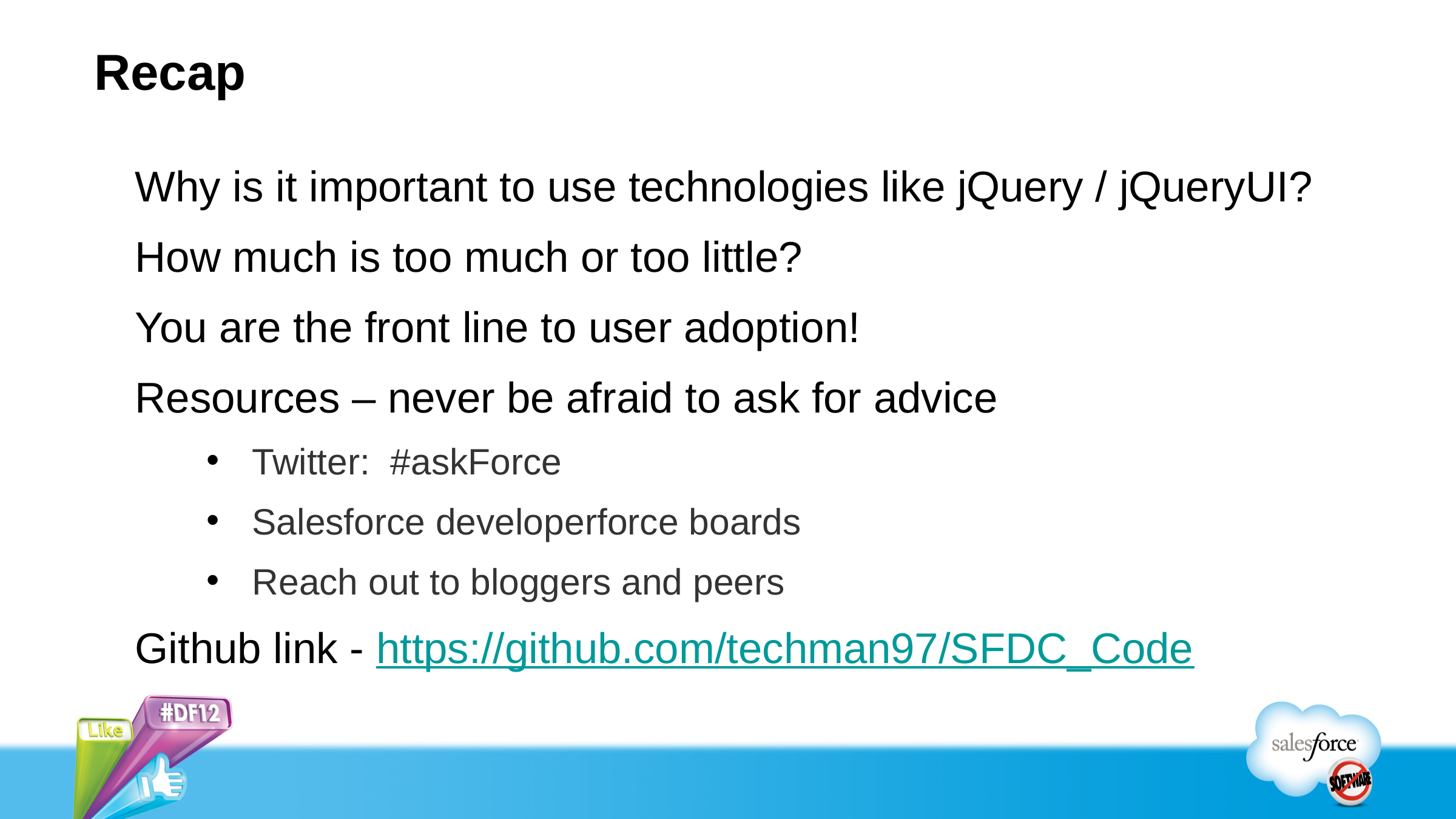

# Recap
Why is it important to use technologies like jQuery / jQueryUI?
How much is too much or too little?
You are the front line to user adoption!
Resources – never be afraid to ask for advice
Twitter:  #askForce
Salesforce developerforce boards
Reach out to bloggers and peers
Github link - https://github.com/techman97/SFDC_Code